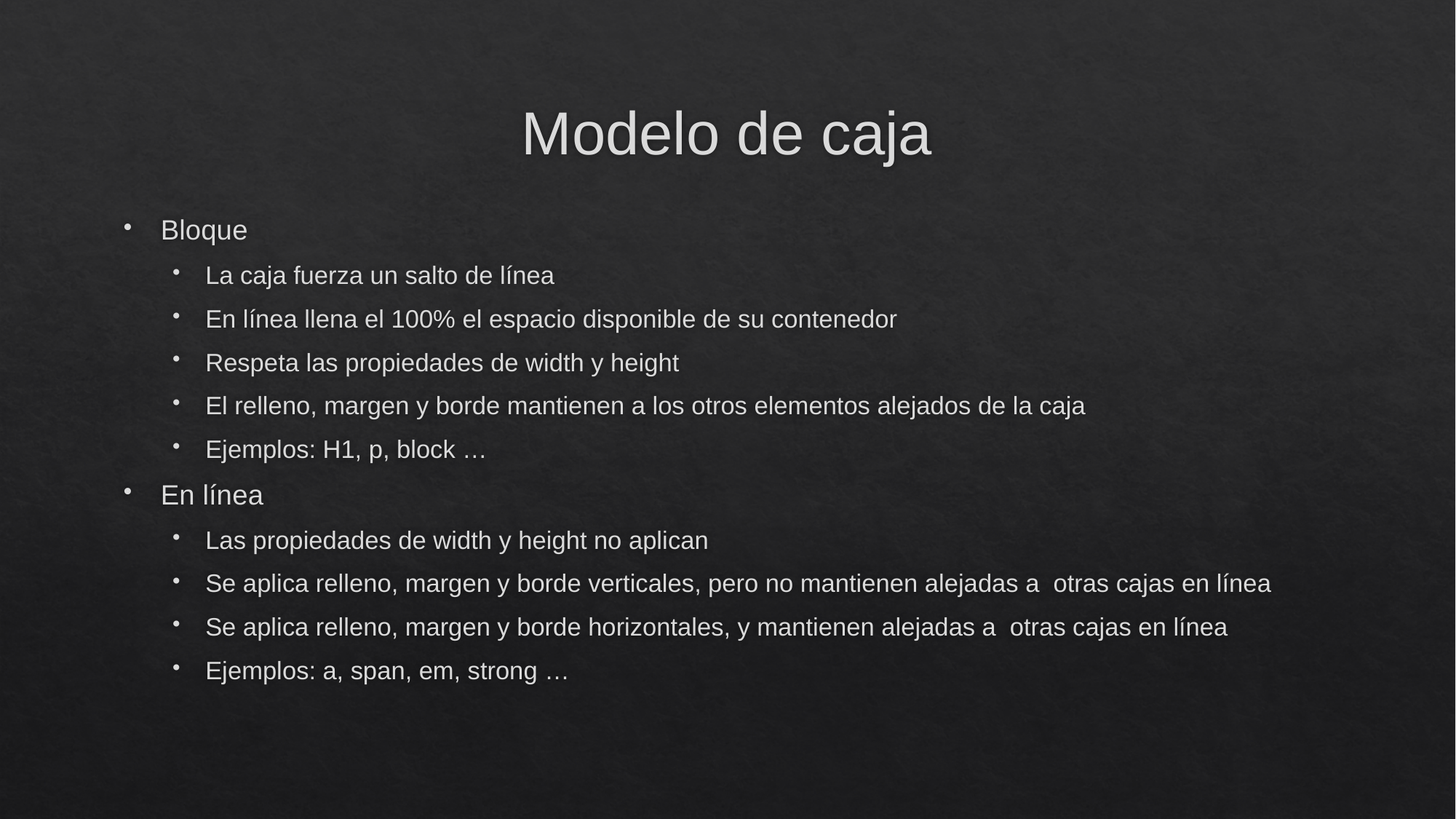

# Modelo de caja
Bloque
La caja fuerza un salto de línea
En línea llena el 100% el espacio disponible de su contenedor
Respeta las propiedades de width y height
El relleno, margen y borde mantienen a los otros elementos alejados de la caja
Ejemplos: H1, p, block …
En línea
Las propiedades de width y height no aplican
Se aplica relleno, margen y borde verticales, pero no mantienen alejadas a  otras cajas en línea
Se aplica relleno, margen y borde horizontales, y mantienen alejadas a  otras cajas en línea
Ejemplos: a, span, em, strong …